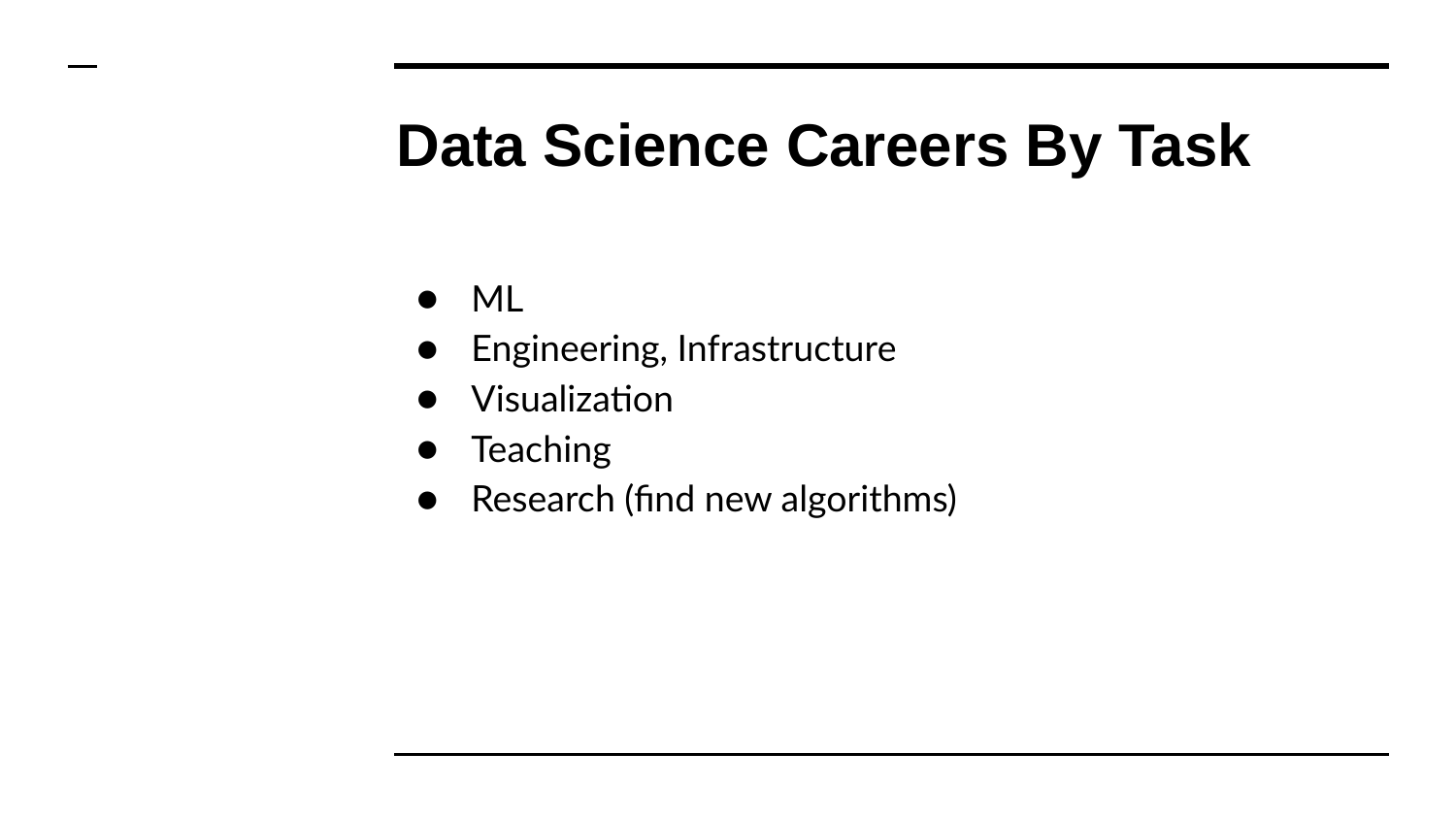

# Data Science Careers By Task
ML
Engineering, Infrastructure
Visualization
Teaching
Research (find new algorithms)